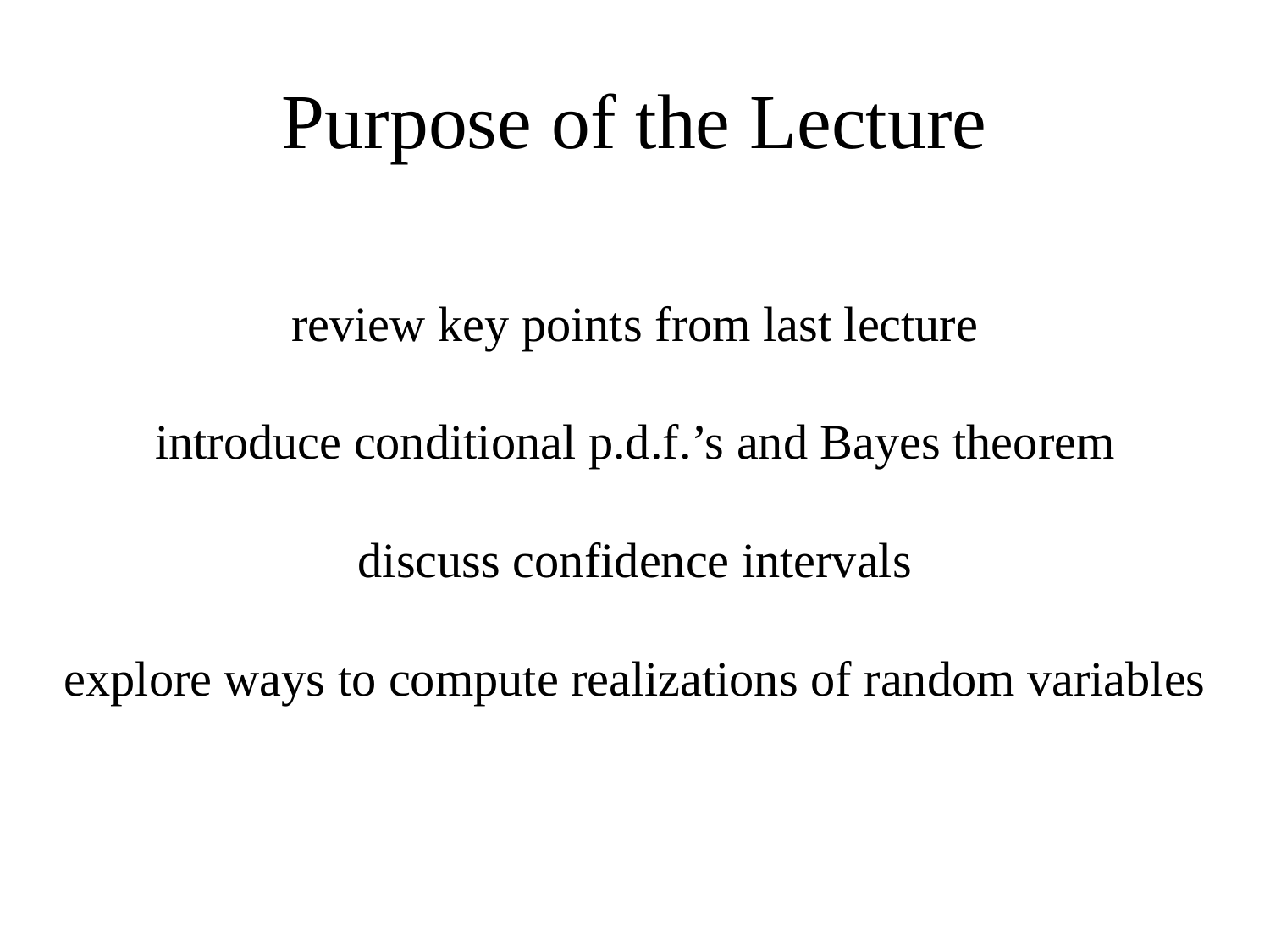

# Purpose of the Lecture
review key points from last lecture

introduce conditional p.d.f.’s and Bayes theorem

discuss confidence intervals

explore ways to compute realizations of random variables